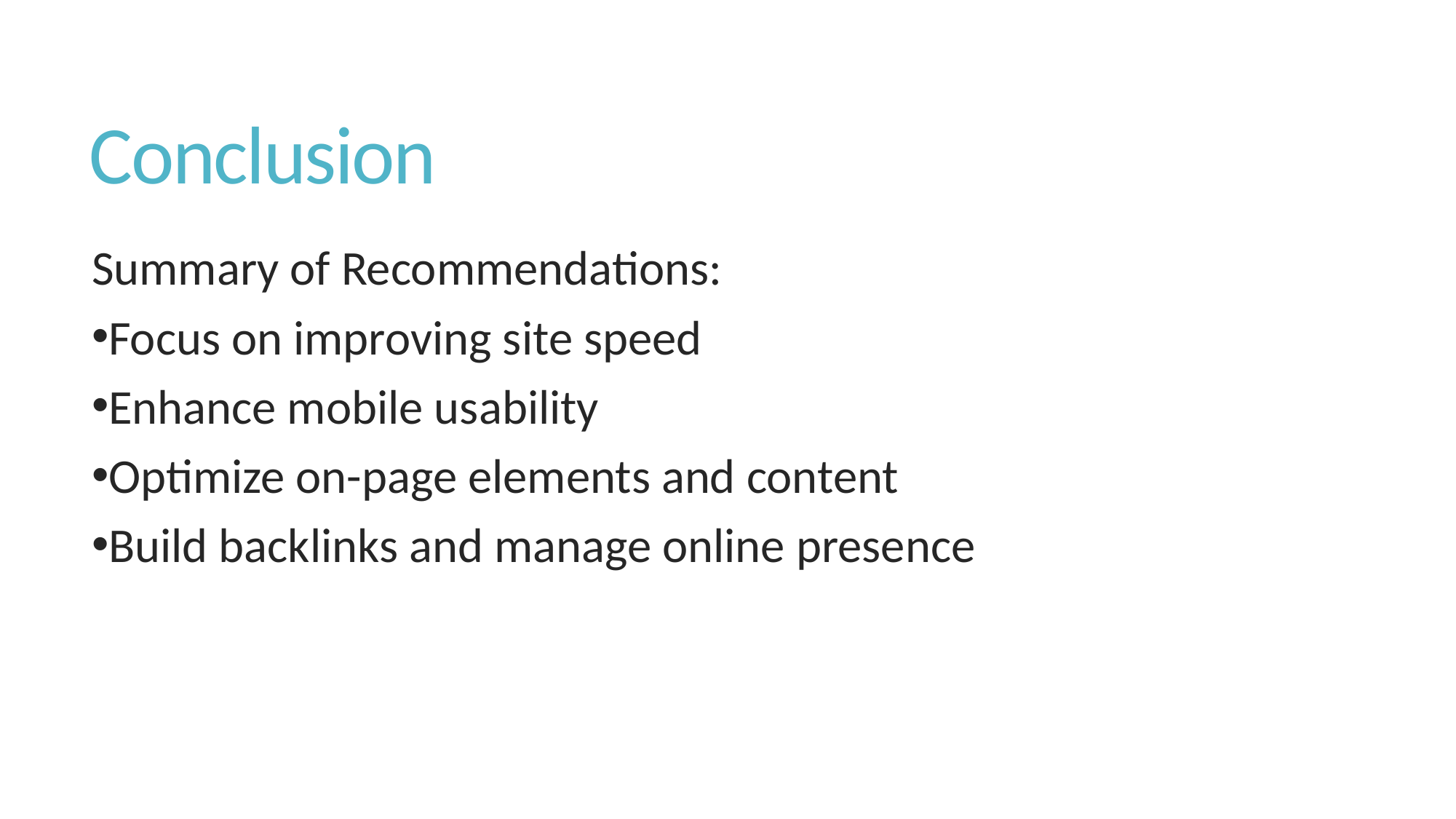

# Conclusion
Summary of Recommendations:
Focus on improving site speed
Enhance mobile usability
Optimize on-page elements and content
Build backlinks and manage online presence